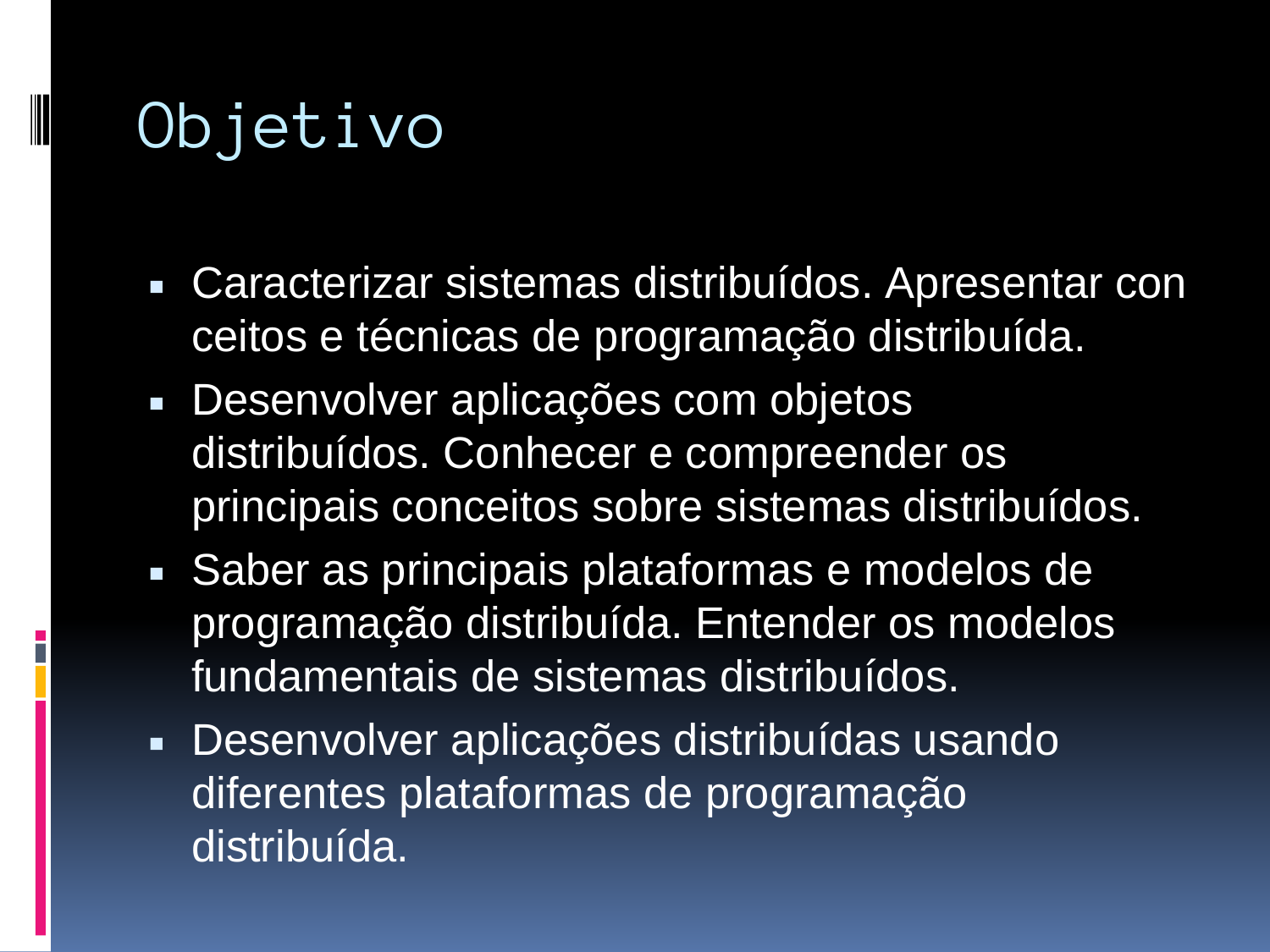

# Objetivo
Caracterizar sistemas distribuídos. Apresentar conceitos e técnicas de programação distribuída.
Desenvolver aplicações com objetos distribuídos. Conhecer e compreender os principais conceitos sobre sistemas distribuídos.
Saber as principais plataformas e modelos de programação distribuída. Entender os modelos fundamentais de sistemas distribuídos.
Desenvolver aplicações distribuídas usando diferentes plataformas de programação distribuída.